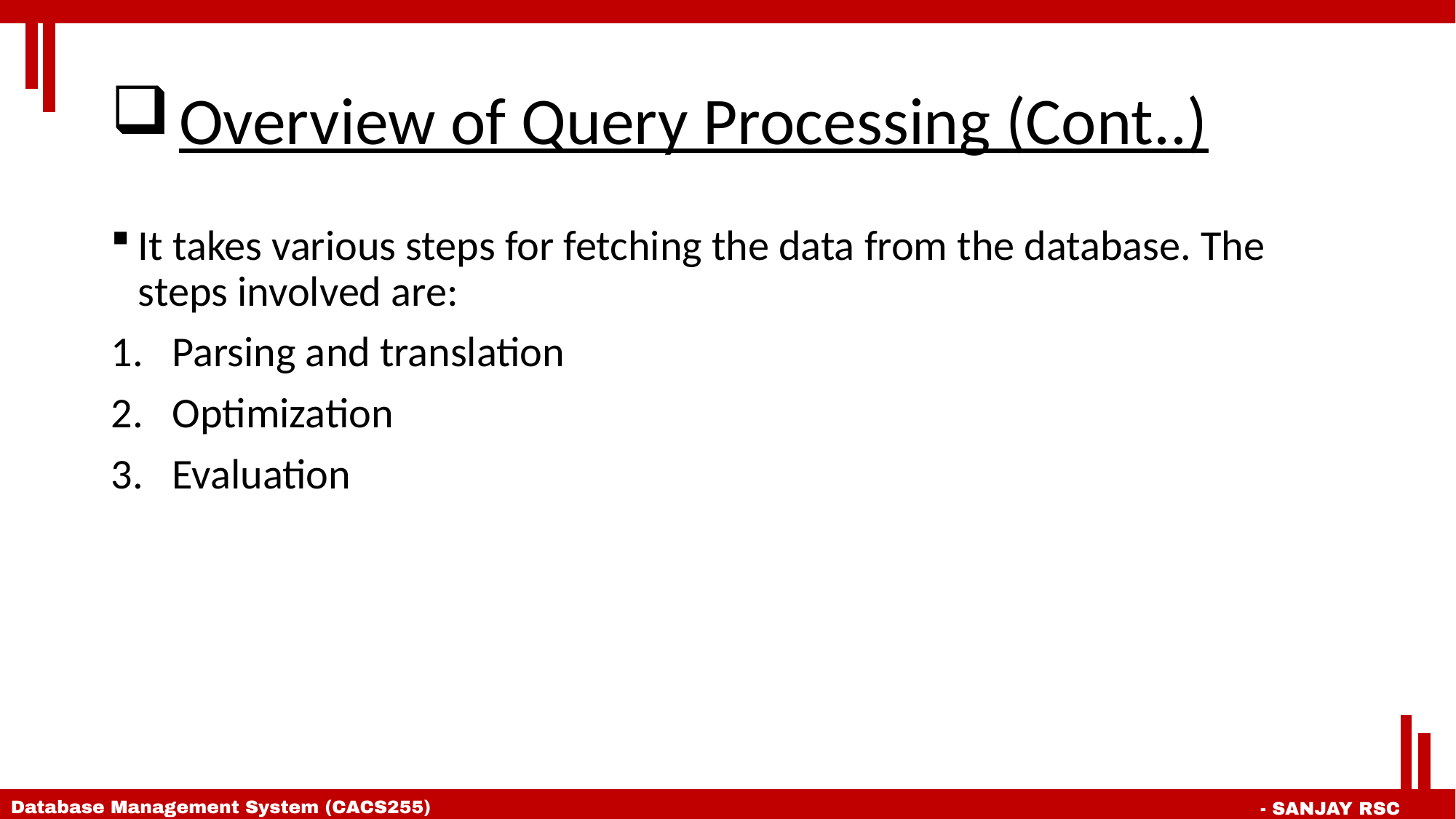

# Overview of Query Processing (Cont..)
It takes various steps for fetching the data from the database. The steps involved are:
Parsing and translation
Optimization
Evaluation